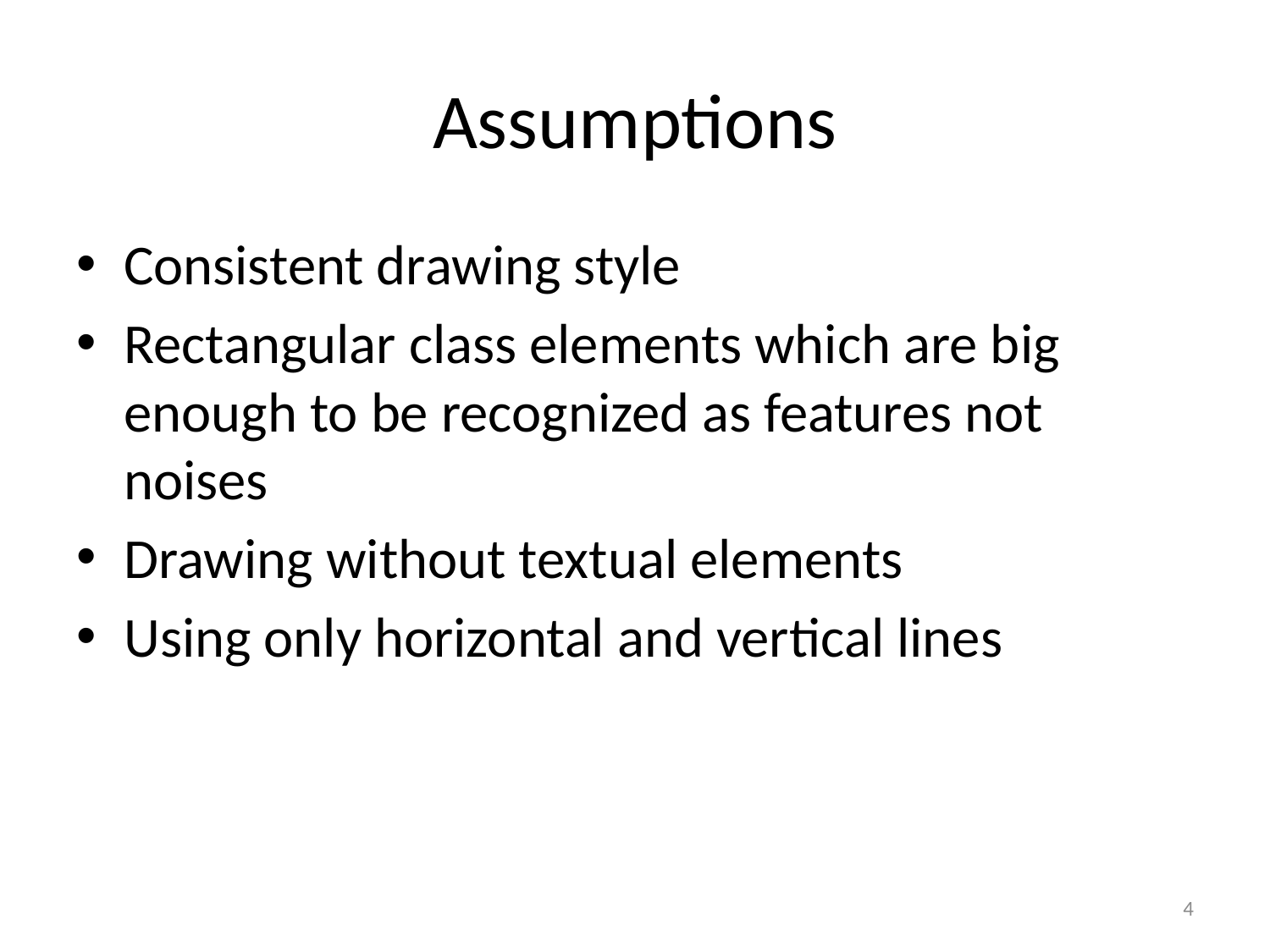

# Assumptions
Consistent drawing style
Rectangular class elements which are big enough to be recognized as features not noises
Drawing without textual elements
Using only horizontal and vertical lines
4